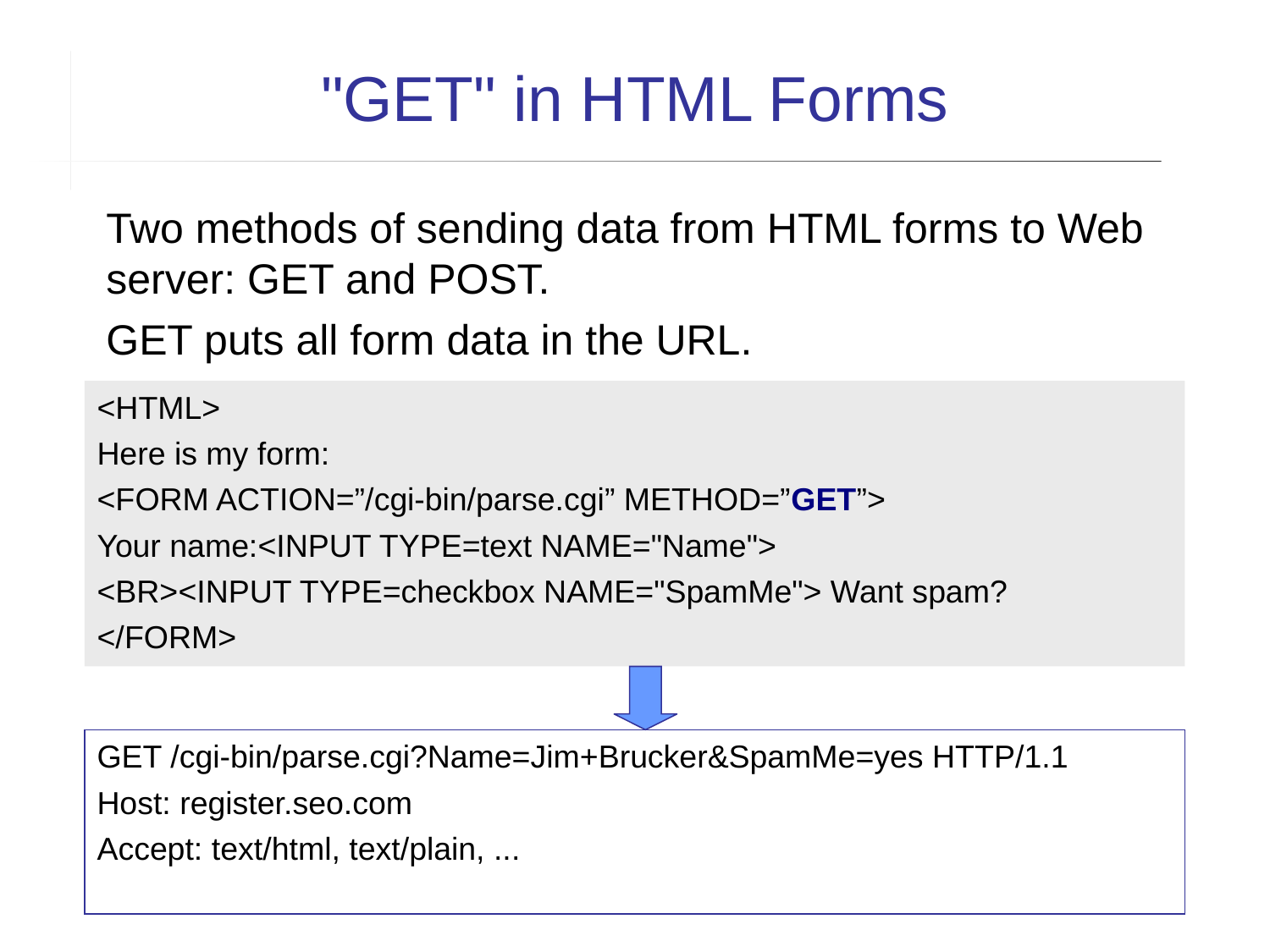

"GET" in HTML Forms
Two methods of sending data from HTML forms to Web server: GET and POST.
GET puts all form data in the URL.
<HTML>
Here is my form:
<FORM ACTION=”/cgi-bin/parse.cgi” METHOD=”GET”>
Your name:<INPUT TYPE=text NAME="Name">
<BR><INPUT TYPE=checkbox NAME="SpamMe"> Want spam?
</FORM>

GET /cgi-bin/parse.cgi?Name=Jim+Brucker&SpamMe=yes HTTP/1.1
Host: register.seo.com
Accept: text/html, text/plain, ...